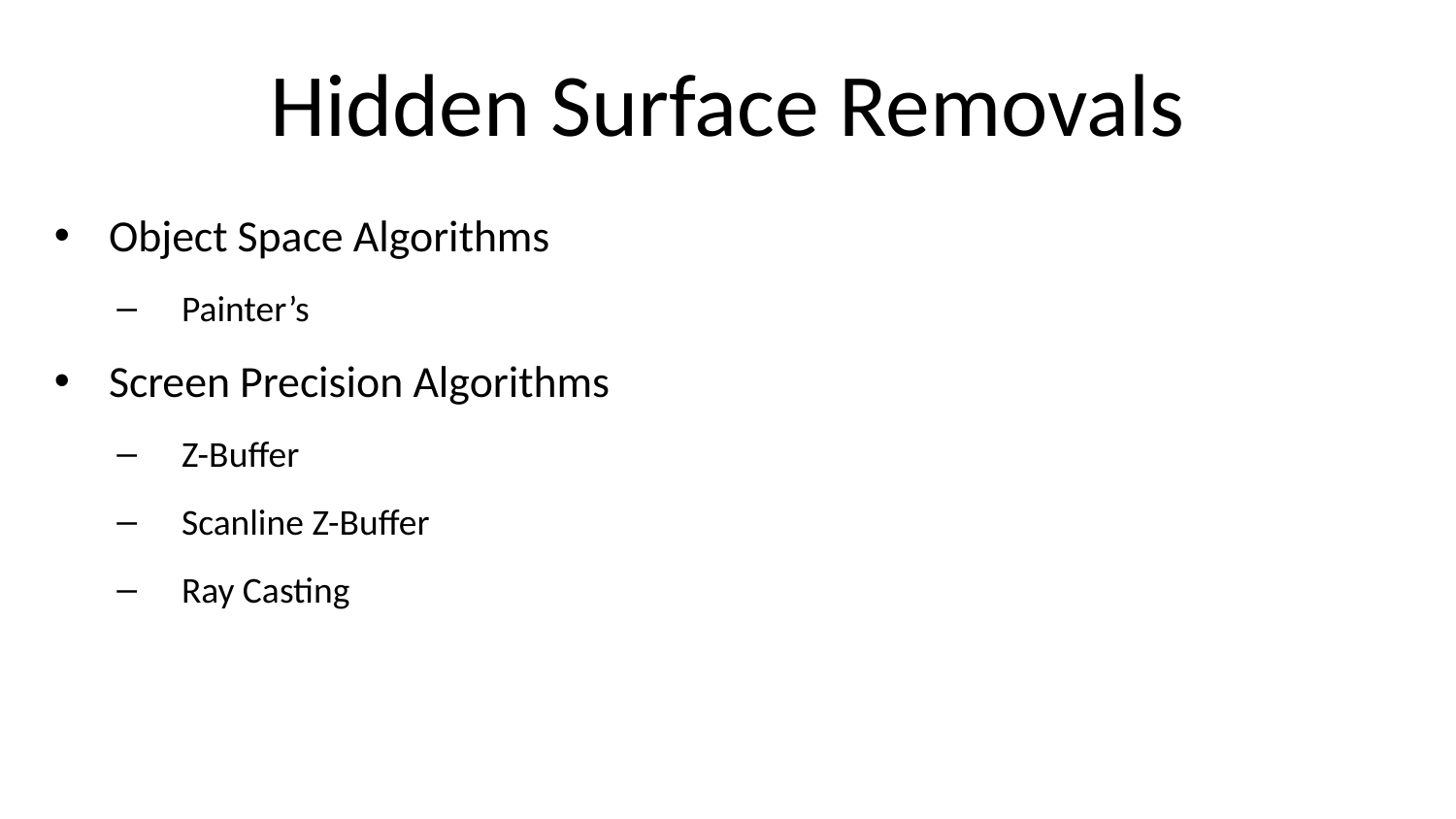

# Hidden Surface Removals

Object Space Algorithms
Painter’s
Screen Precision Algorithms
Z-Buffer
Scanline Z-Buffer
Ray Casting